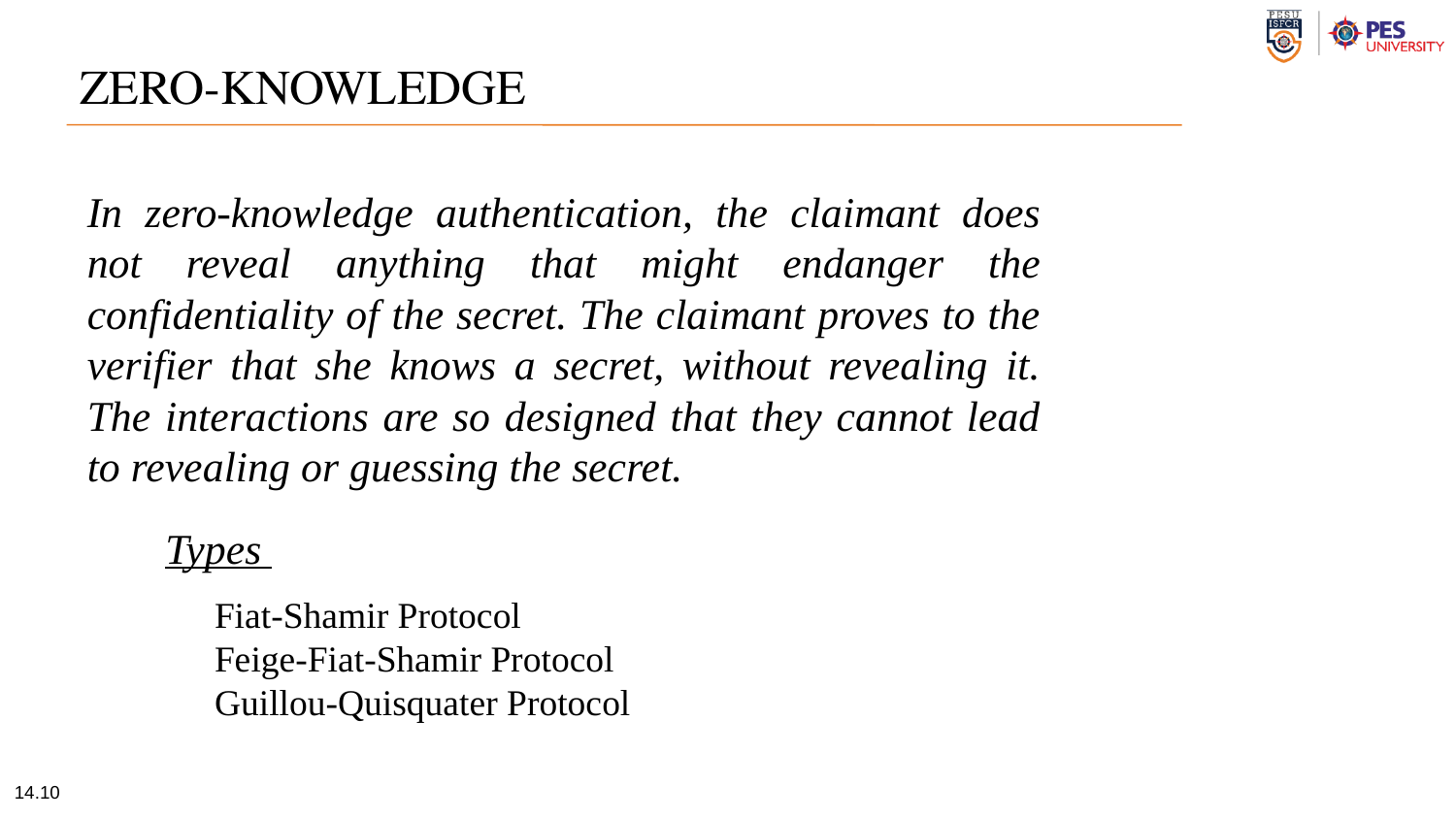

ZERO-KNOWLEDGE
In zero-knowledge authentication, the claimant does not reveal anything that might endanger the confidentiality of the secret. The claimant proves to the verifier that she knows a secret, without revealing it. The interactions are so designed that they cannot lead to revealing or guessing the secret.
Types
Fiat-Shamir Protocol
Feige-Fiat-Shamir Protocol
Guillou-Quisquater Protocol
14.10